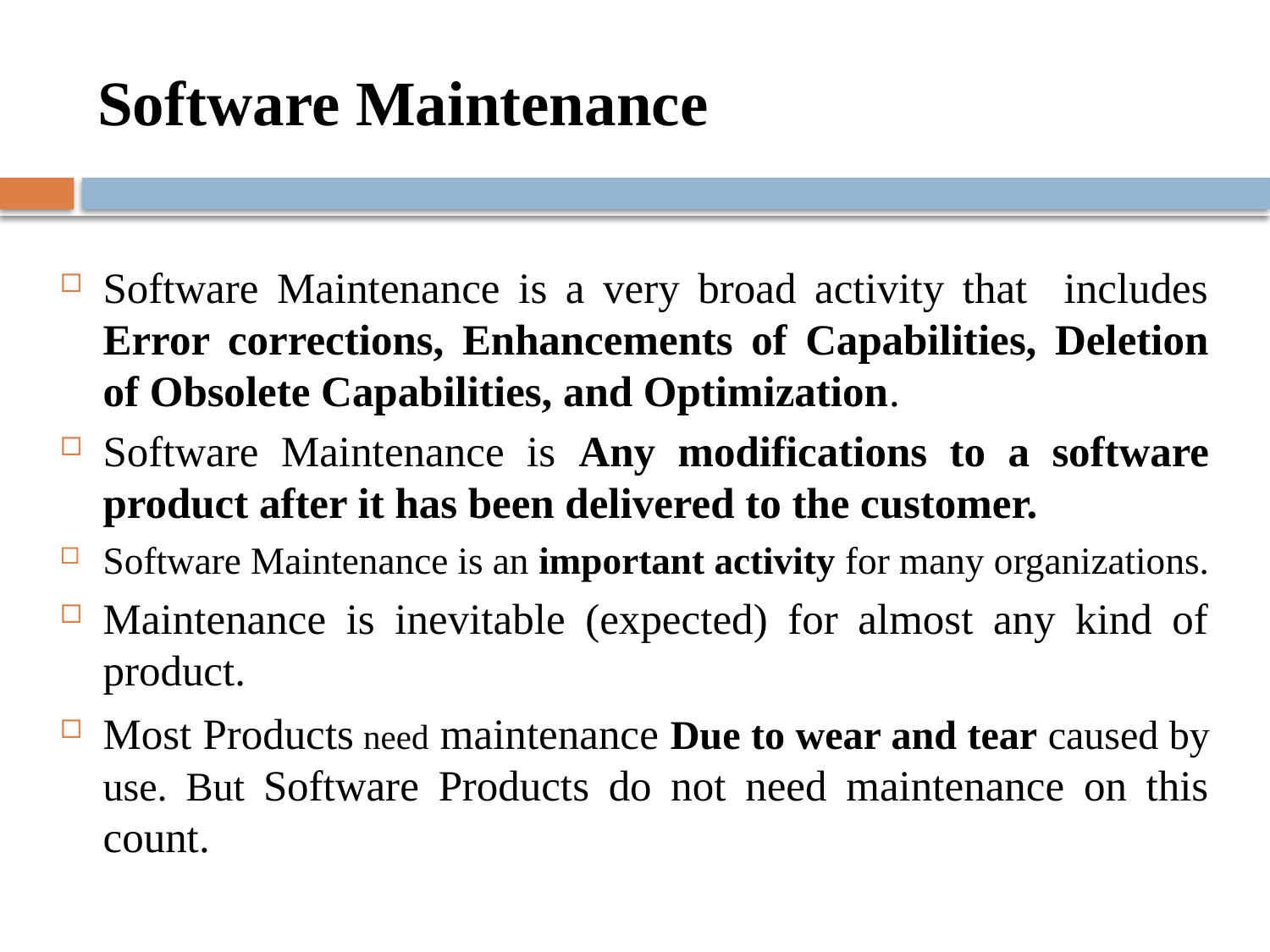

# Software Maintenance
Software Maintenance is a very broad activity that  includes Error corrections, Enhancements of Capabilities, Deletion of Obsolete Capabilities, and Optimization.
Software Maintenance is Any modifications to a software product after it has been delivered to the customer.
Software Maintenance is an important activity for many organizations.
Maintenance is inevitable (expected) for almost any kind of product.
Most Products need maintenance Due to wear and tear caused by use. But Software Products do not need maintenance on this count.